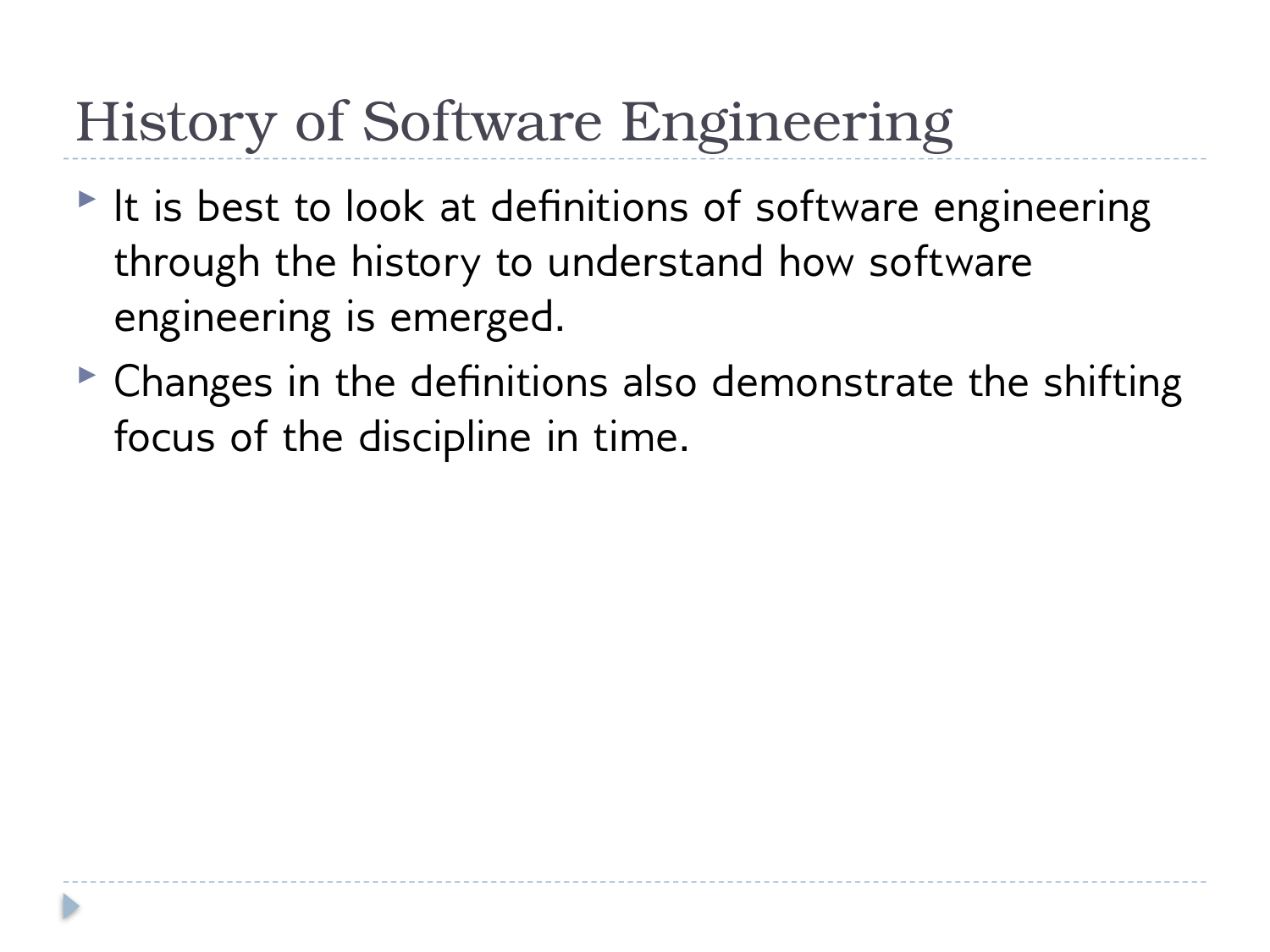

# History of Software Engineering
It is best to look at definitions of software engineering through the history to understand how software engineering is emerged.
Changes in the definitions also demonstrate the shifting focus of the discipline in time.